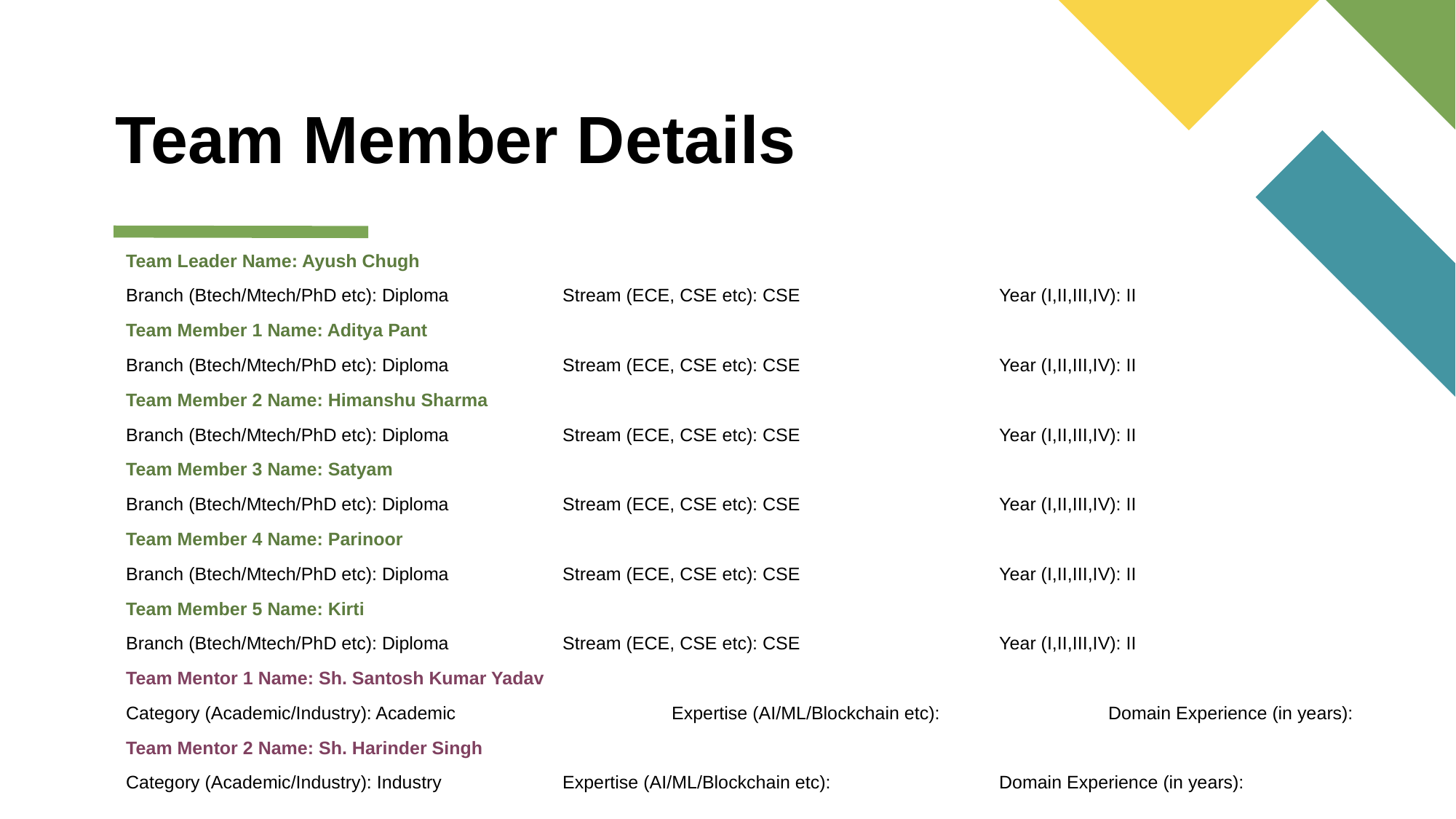

# Team Member Details
Team Leader Name: Ayush Chugh
Branch (Btech/Mtech/PhD etc): Diploma		Stream (ECE, CSE etc): CSE		Year (I,II,III,IV): II
Team Member 1 Name: Aditya Pant
Branch (Btech/Mtech/PhD etc): Diploma		Stream (ECE, CSE etc): CSE		Year (I,II,III,IV): II
Team Member 2 Name: Himanshu Sharma
Branch (Btech/Mtech/PhD etc): Diploma		Stream (ECE, CSE etc): CSE		Year (I,II,III,IV): II
Team Member 3 Name: Satyam
Branch (Btech/Mtech/PhD etc): Diploma		Stream (ECE, CSE etc): CSE		Year (I,II,III,IV): II
Team Member 4 Name: Parinoor
Branch (Btech/Mtech/PhD etc): Diploma		Stream (ECE, CSE etc): CSE		Year (I,II,III,IV): II
Team Member 5 Name: Kirti
Branch (Btech/Mtech/PhD etc): Diploma		Stream (ECE, CSE etc): CSE		Year (I,II,III,IV): II
Team Mentor 1 Name: Sh. Santosh Kumar Yadav
Category (Academic/Industry): Academic		Expertise (AI/ML/Blockchain etc): 		Domain Experience (in years):
Team Mentor 2 Name: Sh. Harinder Singh
Category (Academic/Industry): Industry	 	Expertise (AI/ML/Blockchain etc): 		Domain Experience (in years):